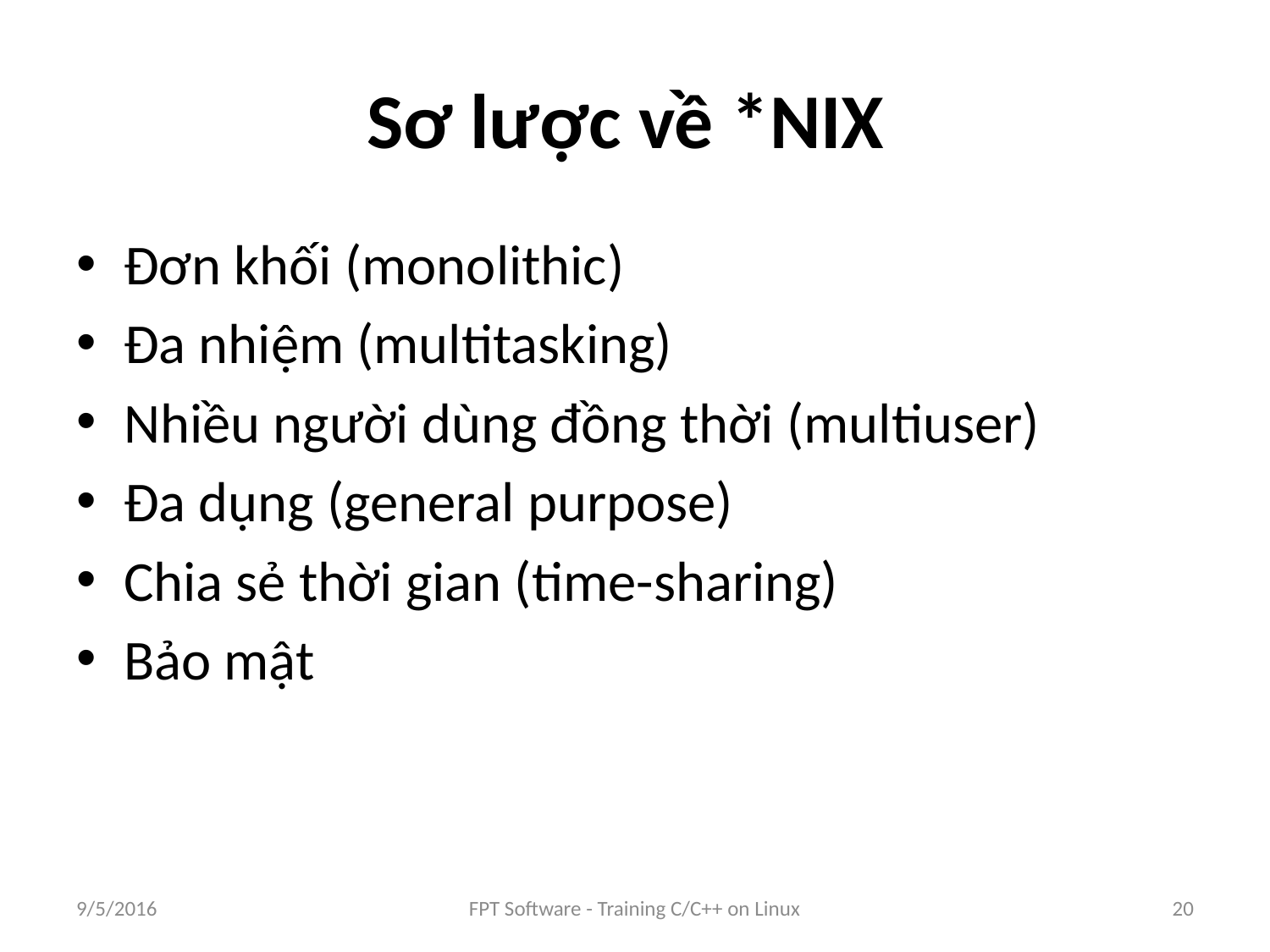

# Sơ lược về *NIX
Đơn khối (monolithic)
Đa nhiệm (multitasking)
Nhiều người dùng đồng thời (multiuser)
Đa dụng (general purpose)
Chia sẻ thời gian (time-sharing)
Bảo mật

9/5/2016
FPT Software - Training C/C++ on Linux
20